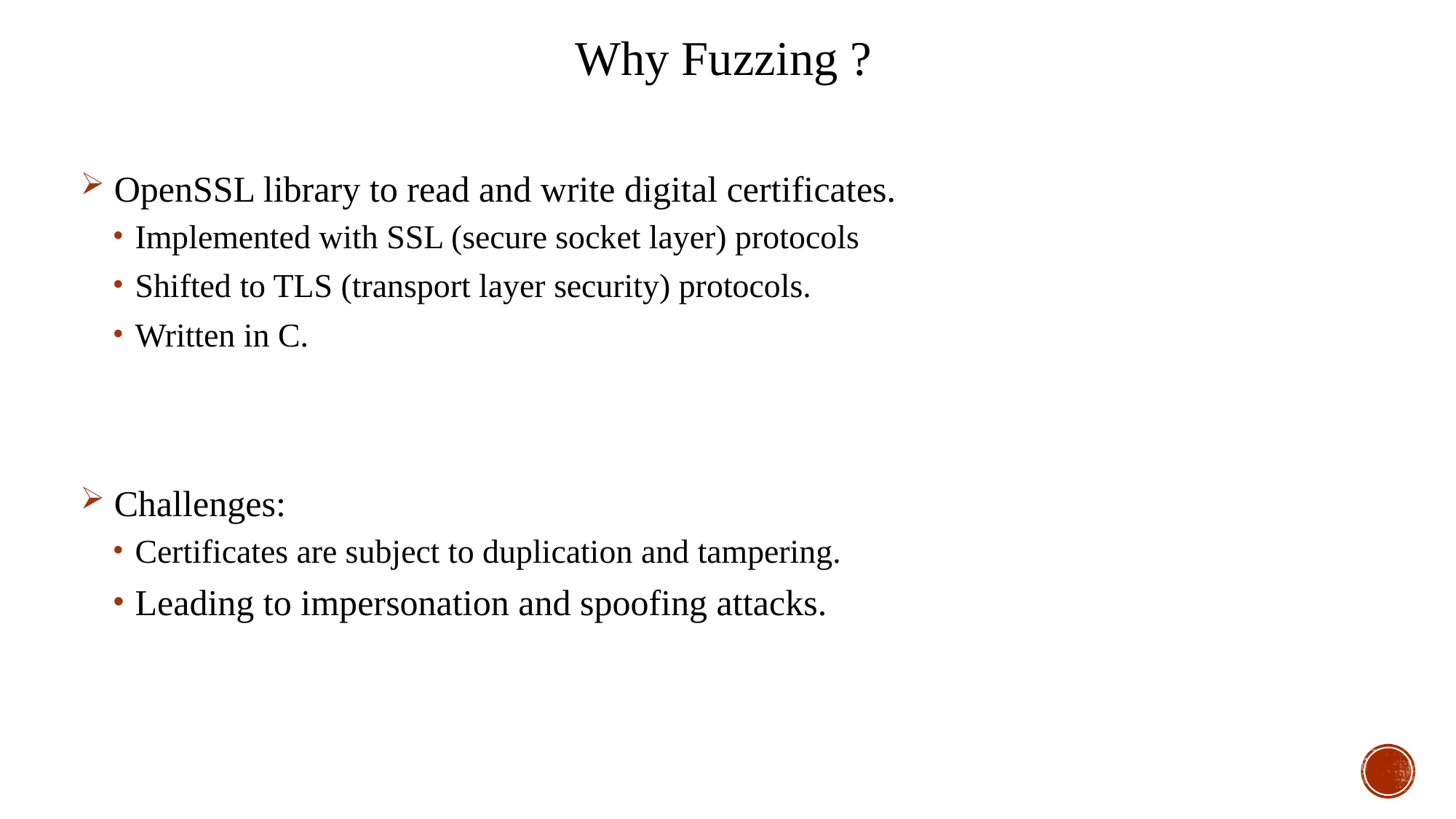

Why Fuzzing ?
 OpenSSL library to read and write digital certificates.
Implemented with SSL (secure socket layer) protocols
Shifted to TLS (transport layer security) protocols.
Written in C.

 Challenges:
Certificates are subject to duplication and tampering.
Leading to impersonation and spoofing attacks.